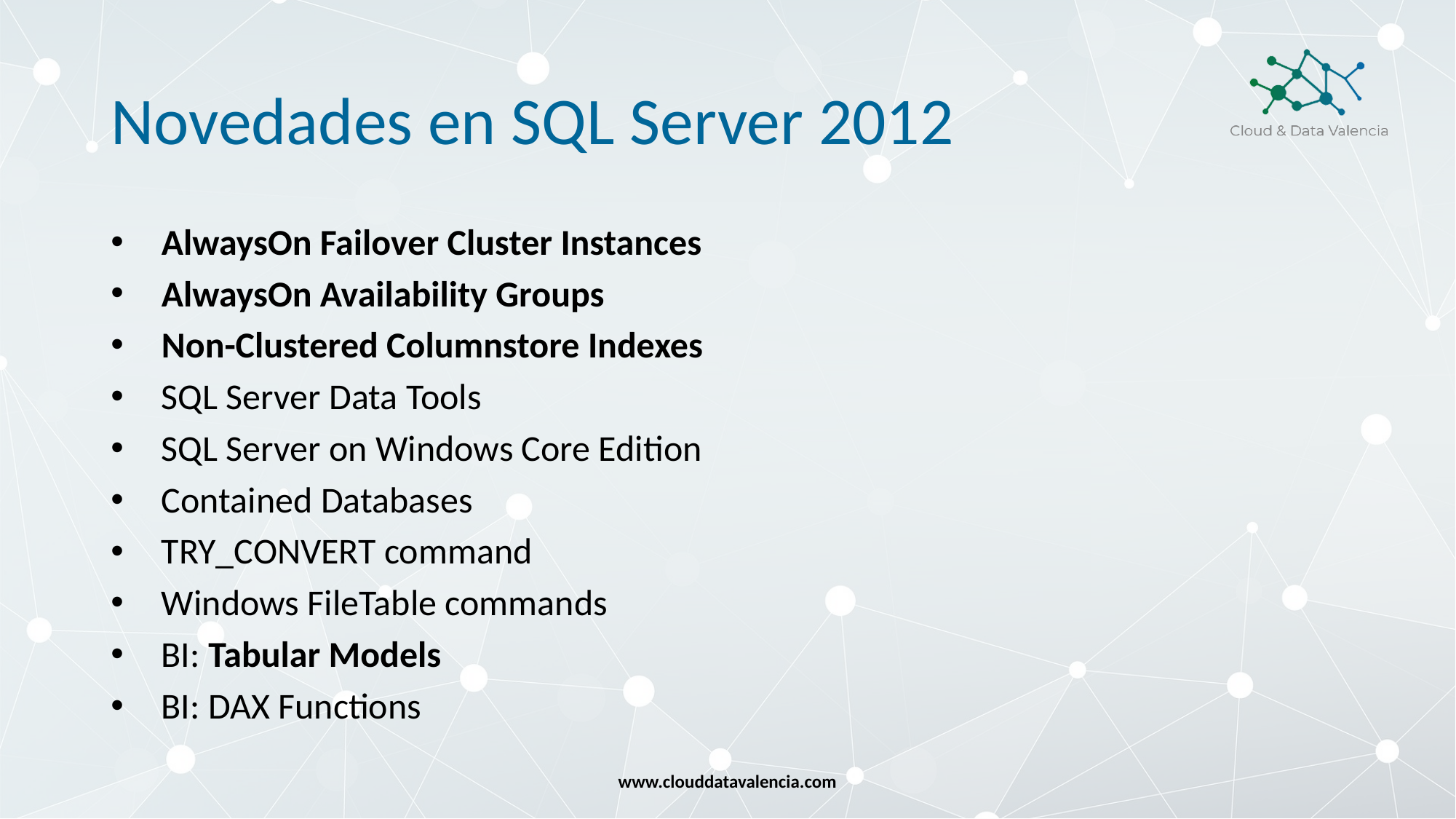

# Novedades en SQL Server 2012
AlwaysOn Failover Cluster Instances
AlwaysOn Availability Groups
Non-Clustered Columnstore Indexes
SQL Server Data Tools
SQL Server on Windows Core Edition
Contained Databases
TRY_CONVERT command
Windows FileTable commands
BI: Tabular Models
BI: DAX Functions